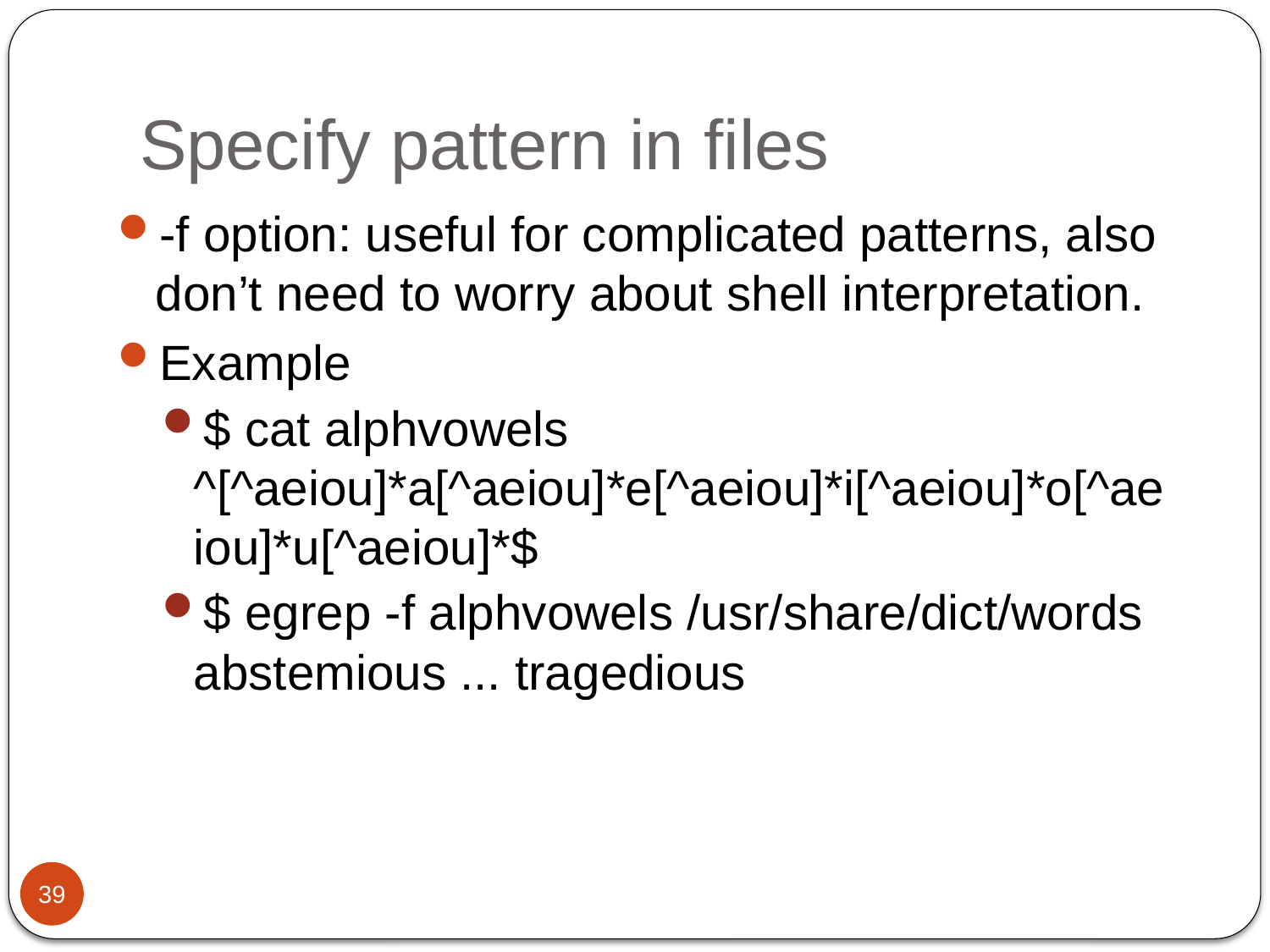

# Specify pattern in files
-f option: useful for complicated patterns, also don’t need to worry about shell interpretation.
Example
$ cat alphvowels ^[^aeiou]*a[^aeiou]*e[^aeiou]*i[^aeiou]*o[^aeiou]*u[^aeiou]*$
$ egrep -f alphvowels /usr/share/dict/words abstemious ... tragedious
39